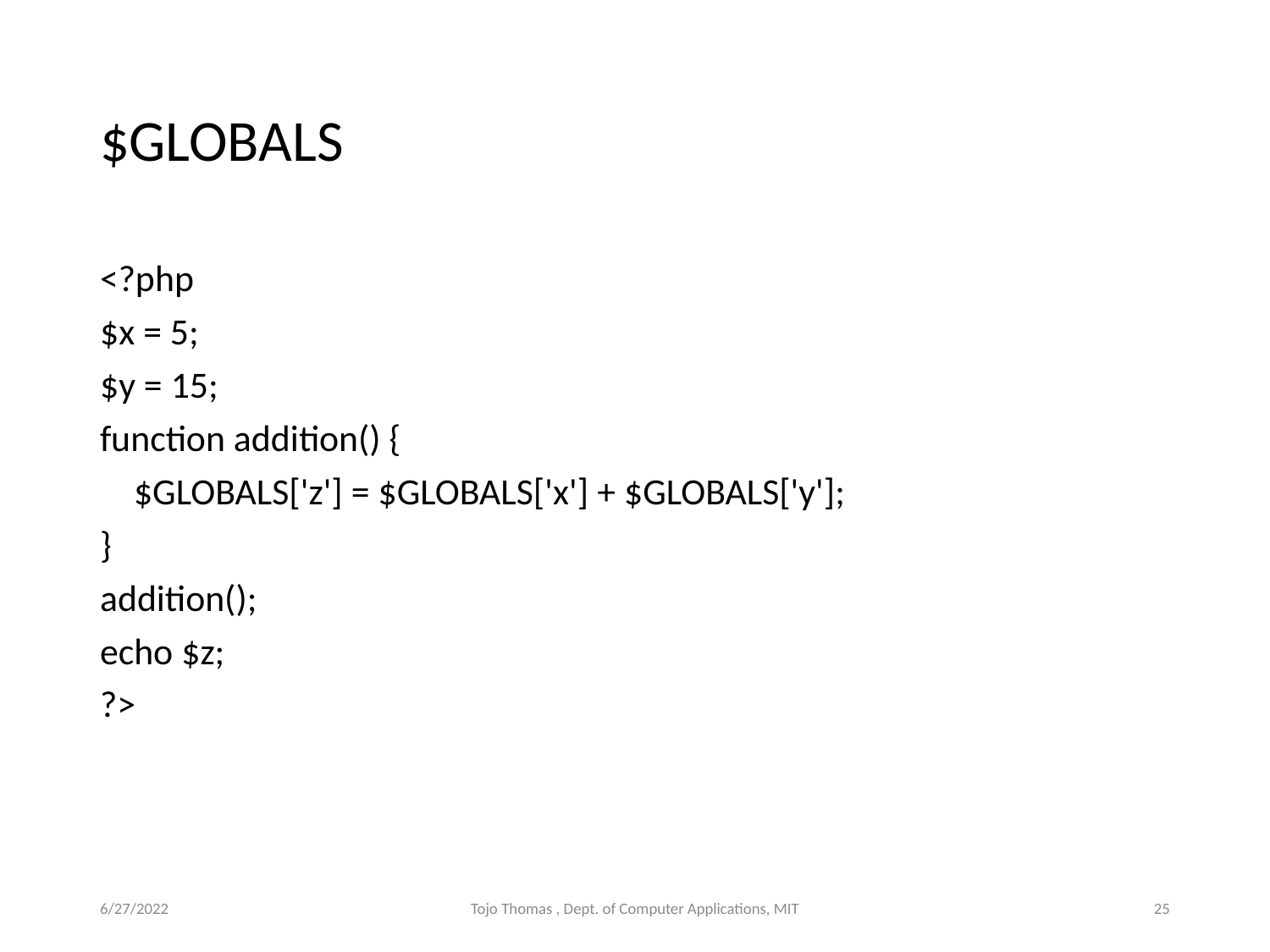

# $GLOBALS
<?php
$x = 5;
$y = 15;
function addition() {
    $GLOBALS['z'] = $GLOBALS['x'] + $GLOBALS['y'];
}
addition();
echo $z;
?>
6/27/2022
Tojo Thomas , Dept. of Computer Applications, MIT
25